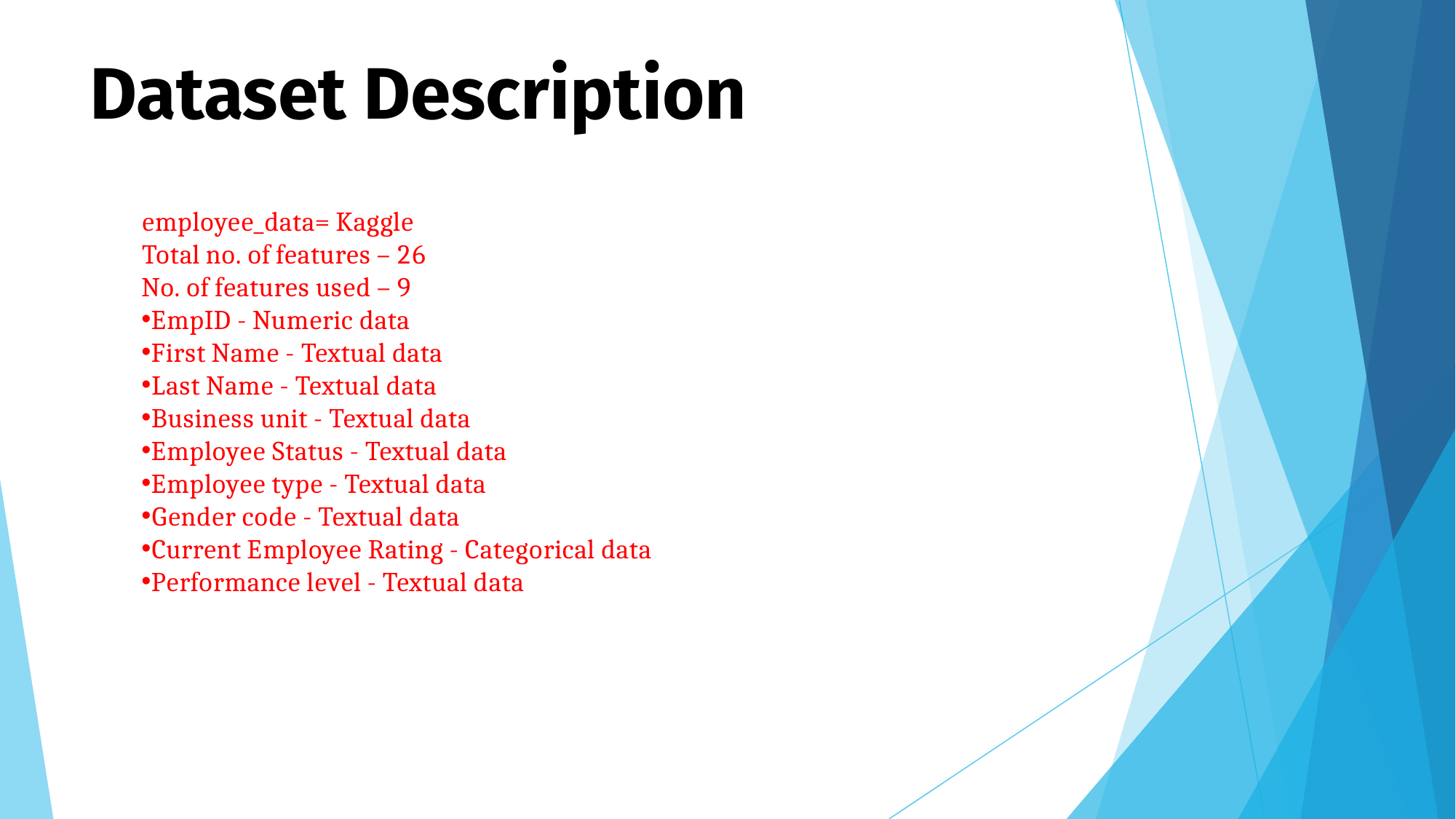

# Dataset Description
employee_data= Kaggle
Total no. of features – 26
No. of features used – 9
EmpID - Numeric data
First Name - Textual data
Last Name - Textual data
Business unit - Textual data
Employee Status - Textual data
Employee type - Textual data
Gender code - Textual data
Current Employee Rating - Categorical data
Performance level - Textual data
employee_data= Kaggle
Total no. of features – 26
No. of features used – 9
EmpID - Numeric data
First Name - Textual data
Last Name - Textual data
Business unit - Textual data
Employee Status - Textual data
Employee type - Textual data
Gender code - Textual data
Current Employee Rating - Categorical data
Performance level - Textual data